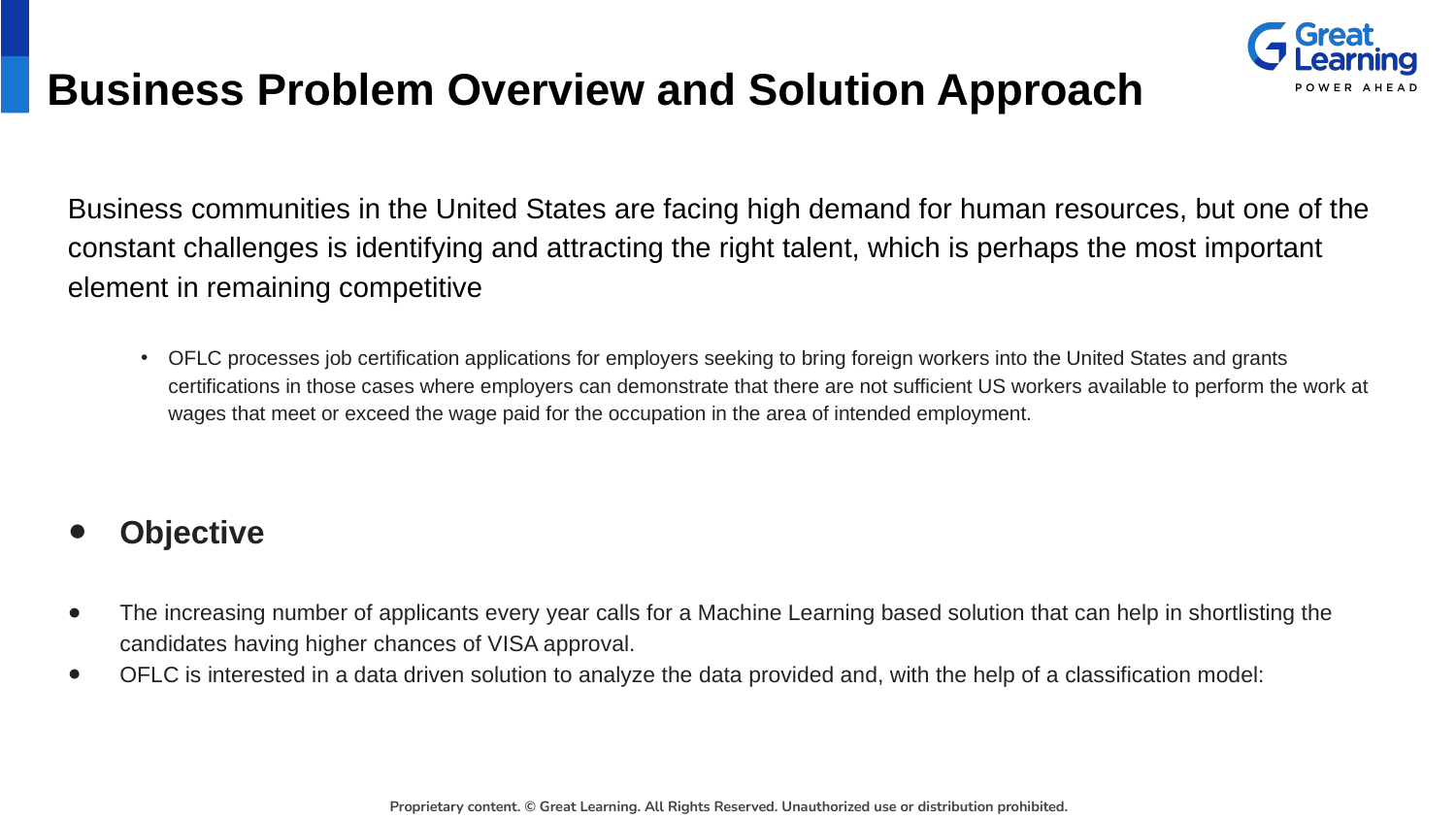

# Business Problem Overview and Solution Approach

Business communities in the United States are facing high demand for human resources, but one of the constant challenges is identifying and attracting the right talent, which is perhaps the most important element in remaining competitive

OFLC processes job certification applications for employers seeking to bring foreign workers into the United States and grants certifications in those cases where employers can demonstrate that there are not sufficient US workers available to perform the work at wages that meet or exceed the wage paid for the occupation in the area of intended employment.

Objective

The increasing number of applicants every year calls for a Machine Learning based solution that can help in shortlisting the candidates having higher chances of VISA approval.
OFLC is interested in a data driven solution to analyze the data provided and, with the help of a classification model: